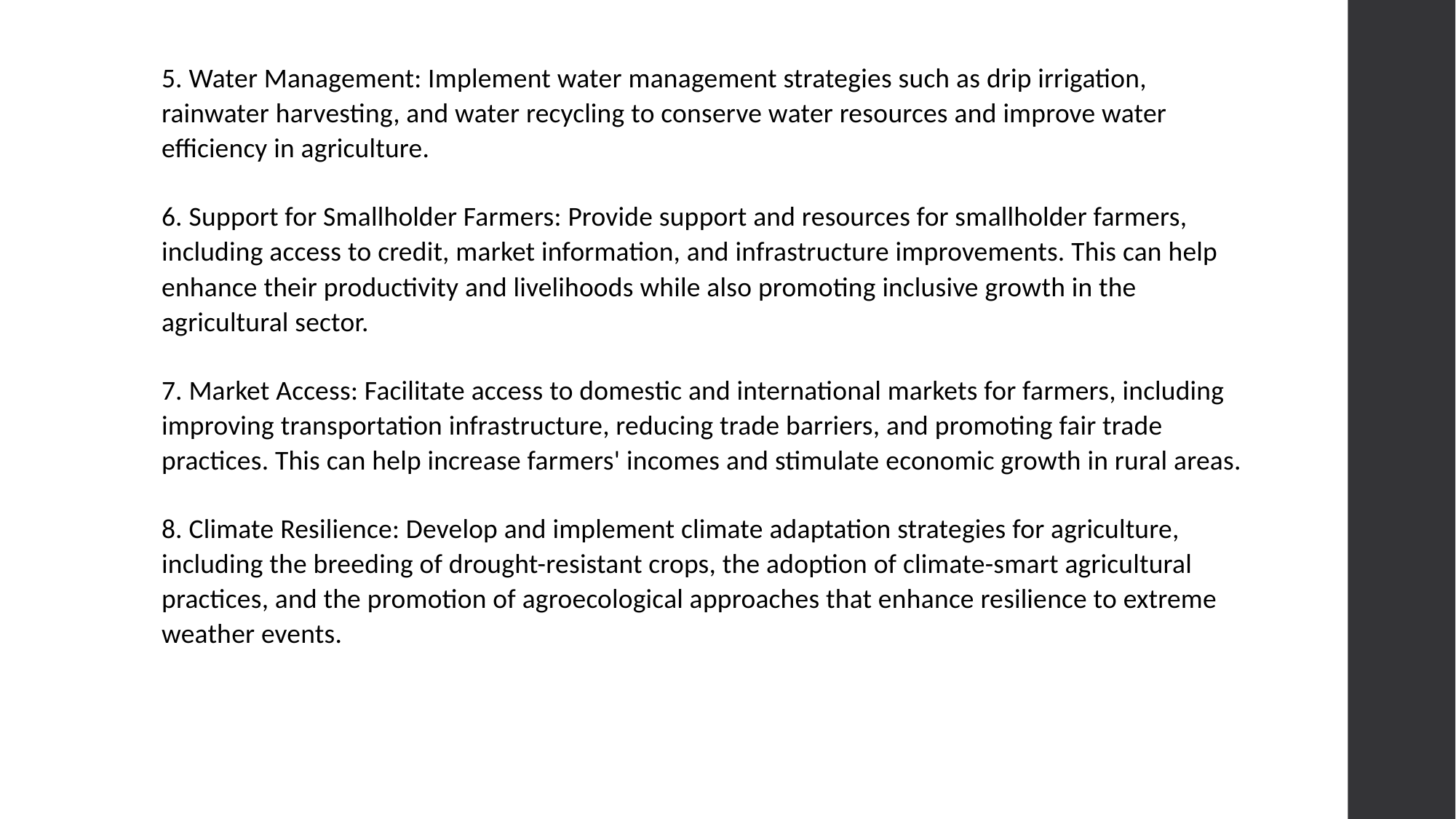

5. Water Management: Implement water management strategies such as drip irrigation, rainwater harvesting, and water recycling to conserve water resources and improve water efficiency in agriculture.
6. Support for Smallholder Farmers: Provide support and resources for smallholder farmers, including access to credit, market information, and infrastructure improvements. This can help enhance their productivity and livelihoods while also promoting inclusive growth in the agricultural sector.
7. Market Access: Facilitate access to domestic and international markets for farmers, including improving transportation infrastructure, reducing trade barriers, and promoting fair trade practices. This can help increase farmers' incomes and stimulate economic growth in rural areas.
8. Climate Resilience: Develop and implement climate adaptation strategies for agriculture, including the breeding of drought-resistant crops, the adoption of climate-smart agricultural practices, and the promotion of agroecological approaches that enhance resilience to extreme weather events.